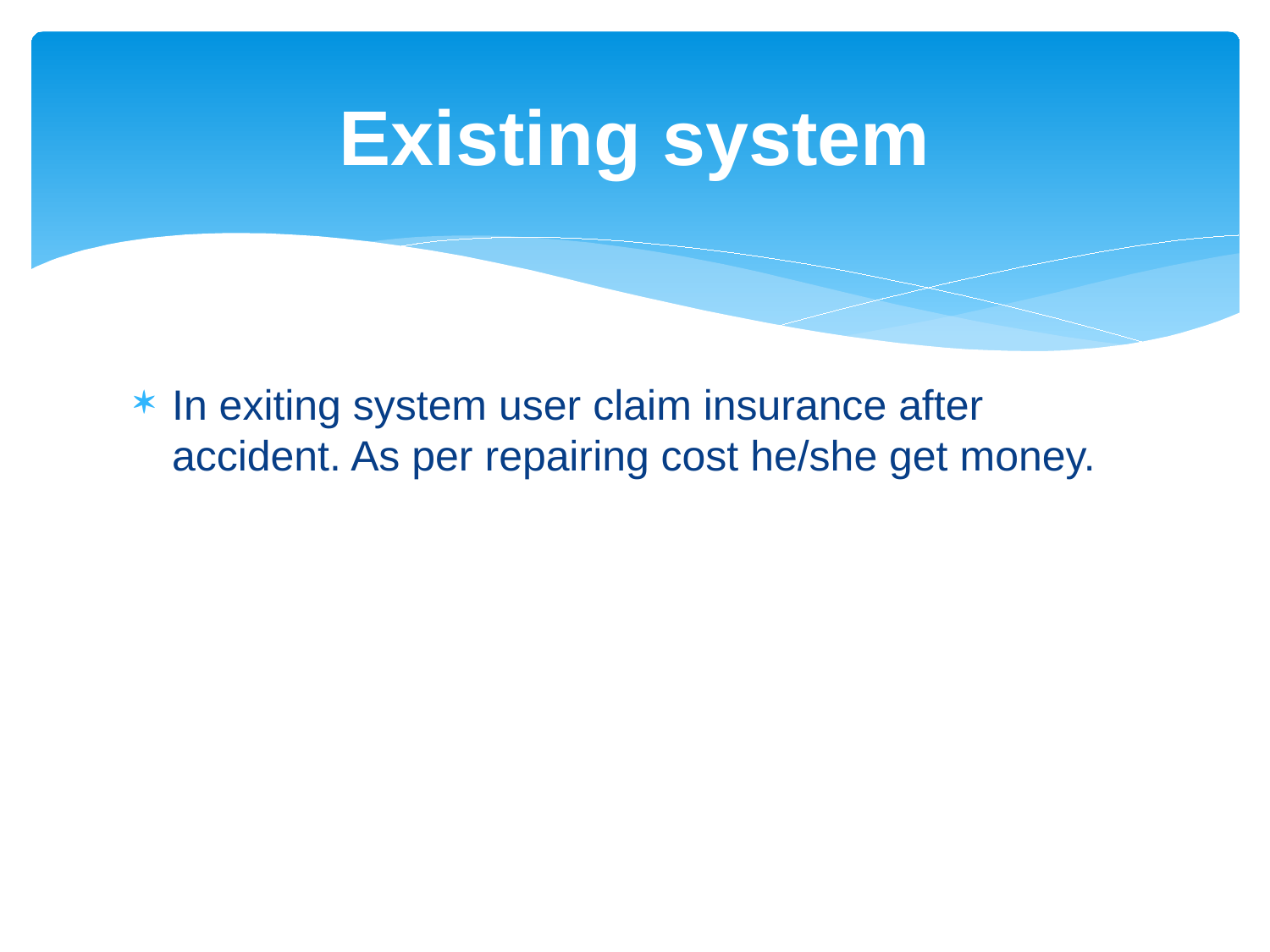

# Existing system
In exiting system user claim insurance after accident. As per repairing cost he/she get money.